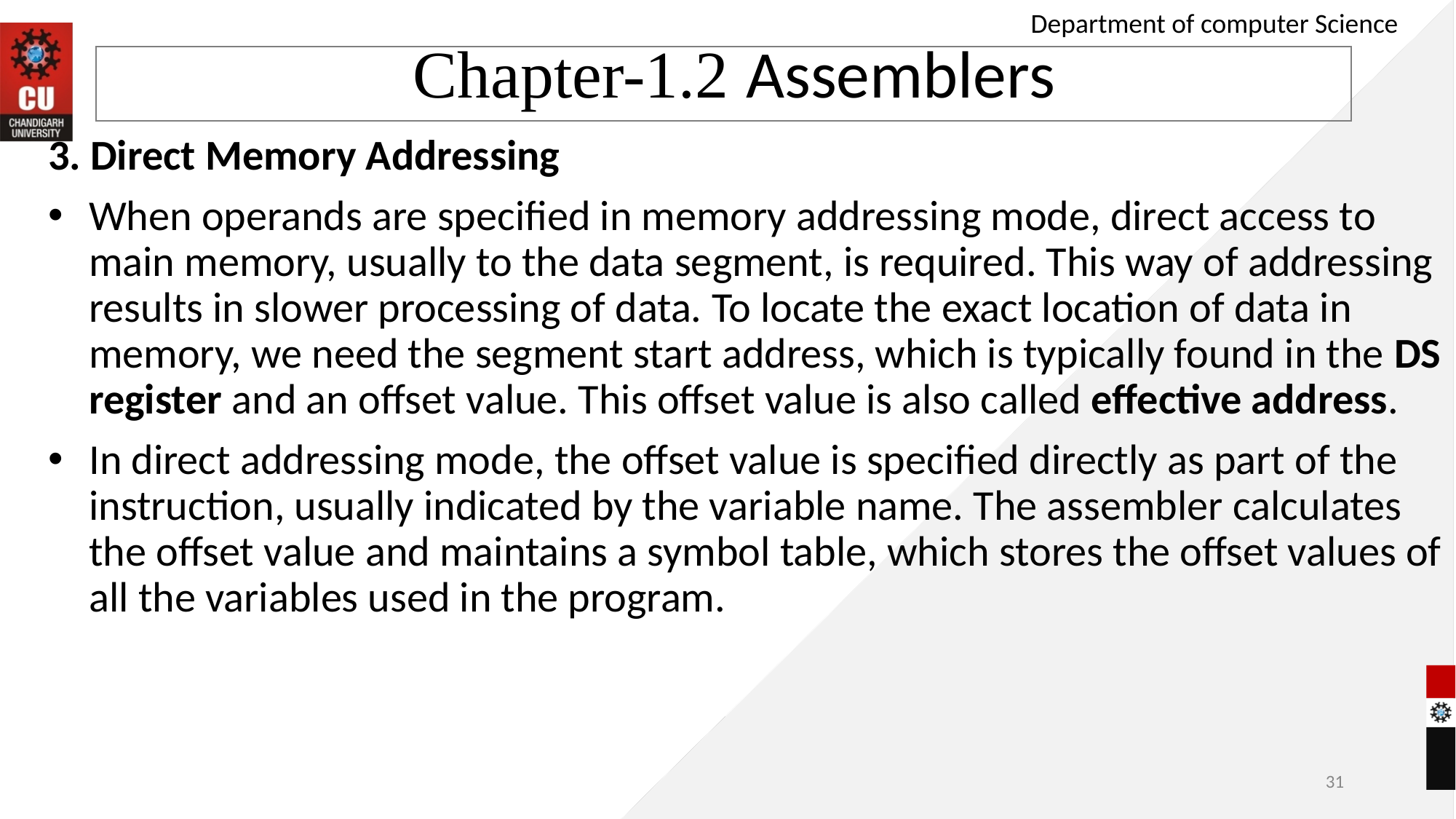

# Chapter-1.2 Assemblers
Department of computer Science

3. Direct Memory Addressing
When operands are specified in memory addressing mode, direct access to main memory, usually to the data segment, is required. This way of addressing results in slower processing of data. To locate the exact location of data in memory, we need the segment start address, which is typically found in the DS register and an offset value. This offset value is also called effective address.
In direct addressing mode, the offset value is specified directly as part of the instruction, usually indicated by the variable name. The assembler calculates the offset value and maintains a symbol table, which stores the offset values of all the variables used in the program.
31